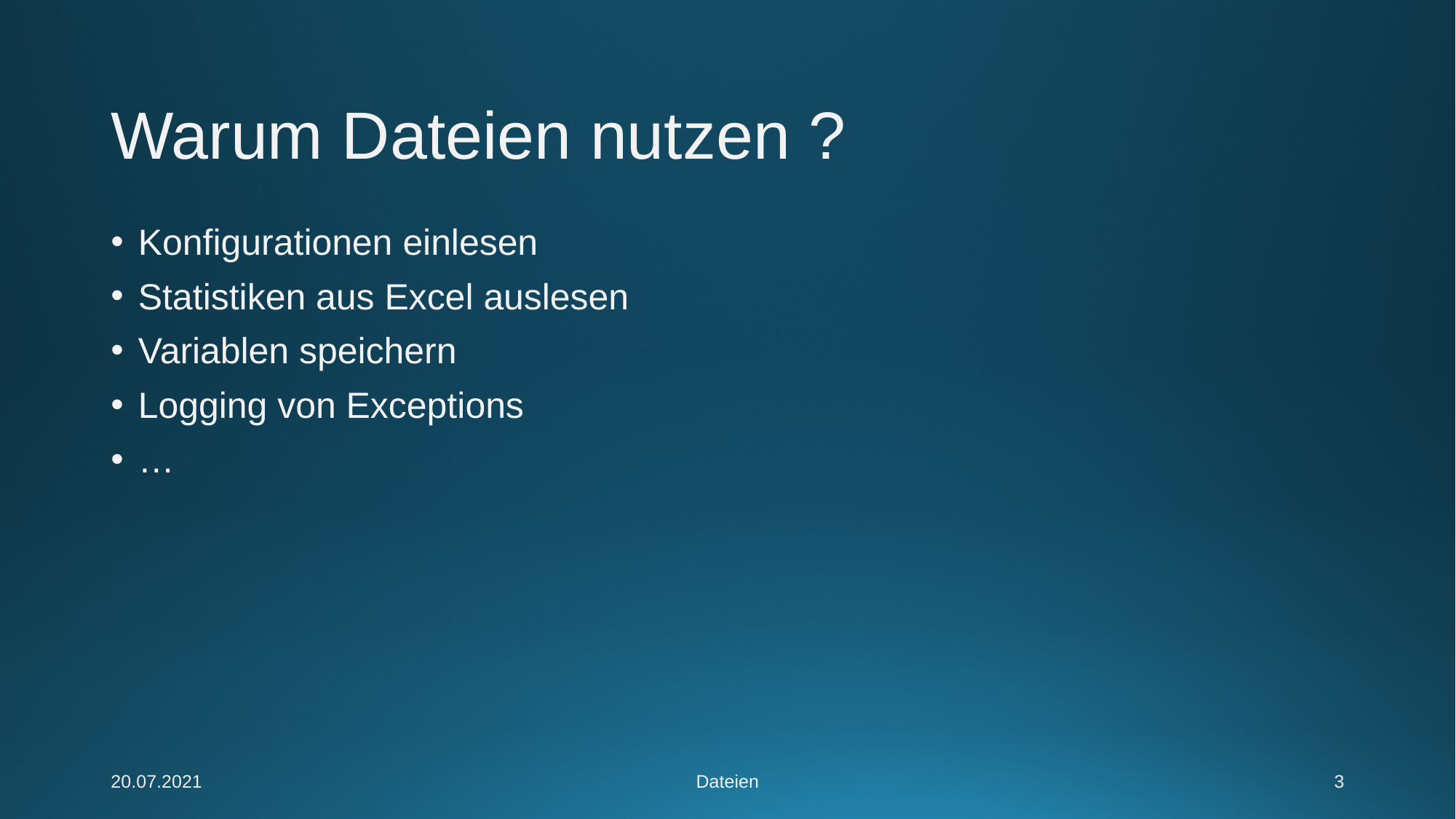

# Warum Dateien nutzen ?
Konfigurationen einlesen
Statistiken aus Excel auslesen
Variablen speichern
Logging von Exceptions
…

20.07.2021
Dateien
3